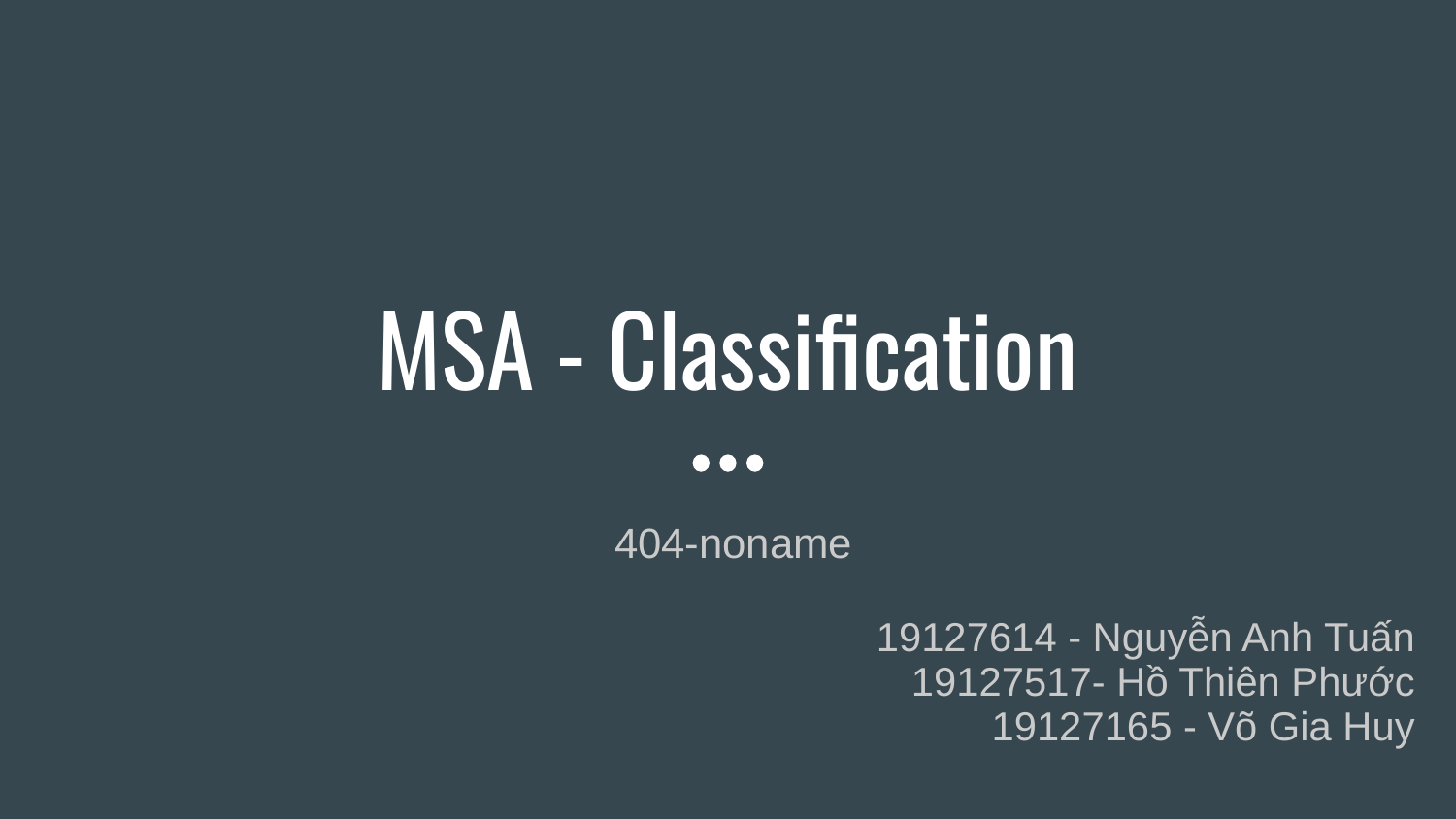

# MSA - Classification
404-noname

19127614 - Nguyễn Anh Tuấn
19127517- Hồ Thiên Phước
19127165 - Võ Gia Huy